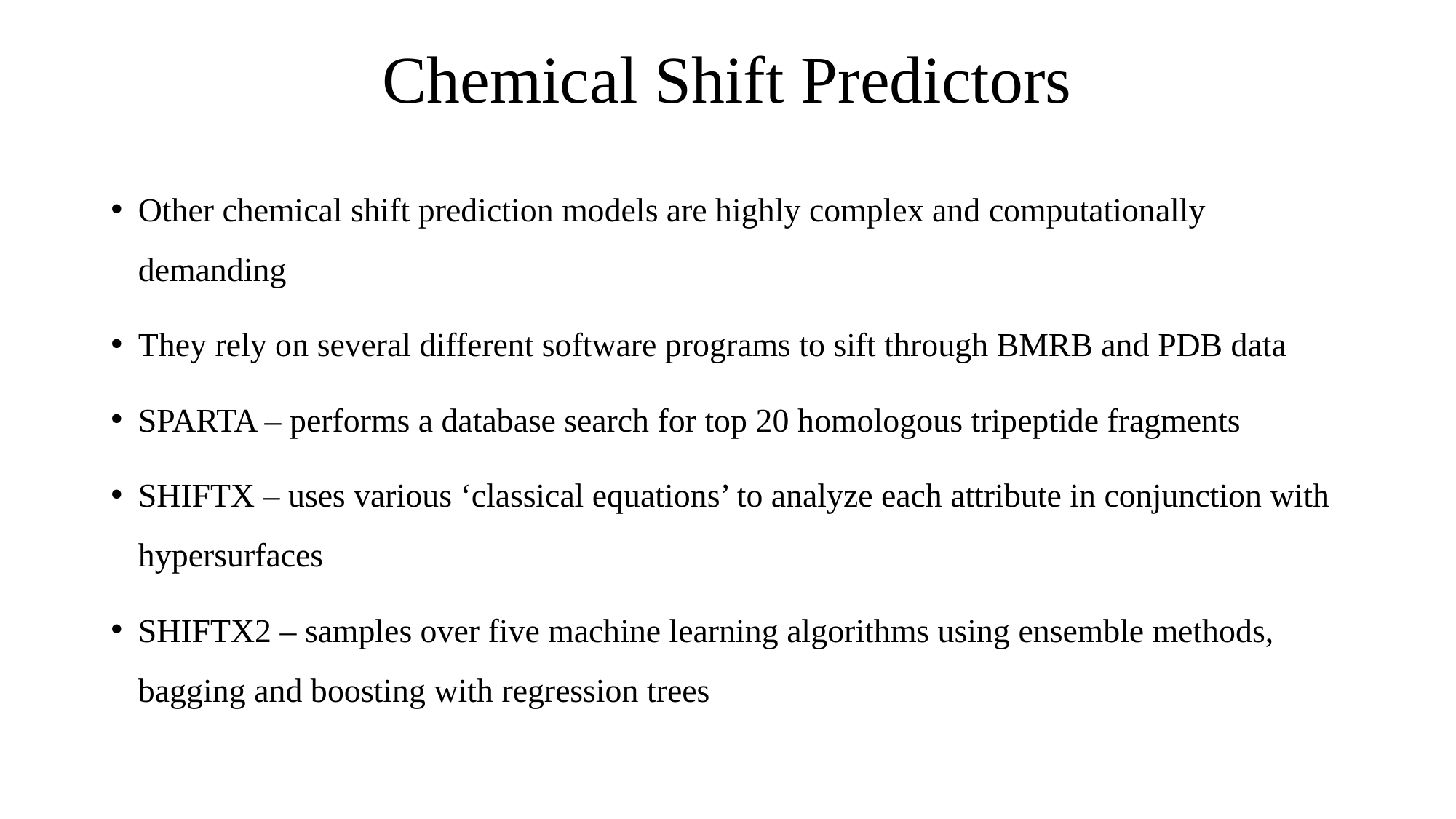

# Chemical Shift Predictors
Other chemical shift prediction models are highly complex and computationally demanding
They rely on several different software programs to sift through BMRB and PDB data
SPARTA – performs a database search for top 20 homologous tripeptide fragments
SHIFTX – uses various ‘classical equations’ to analyze each attribute in conjunction with hypersurfaces
SHIFTX2 – samples over five machine learning algorithms using ensemble methods, bagging and boosting with regression trees